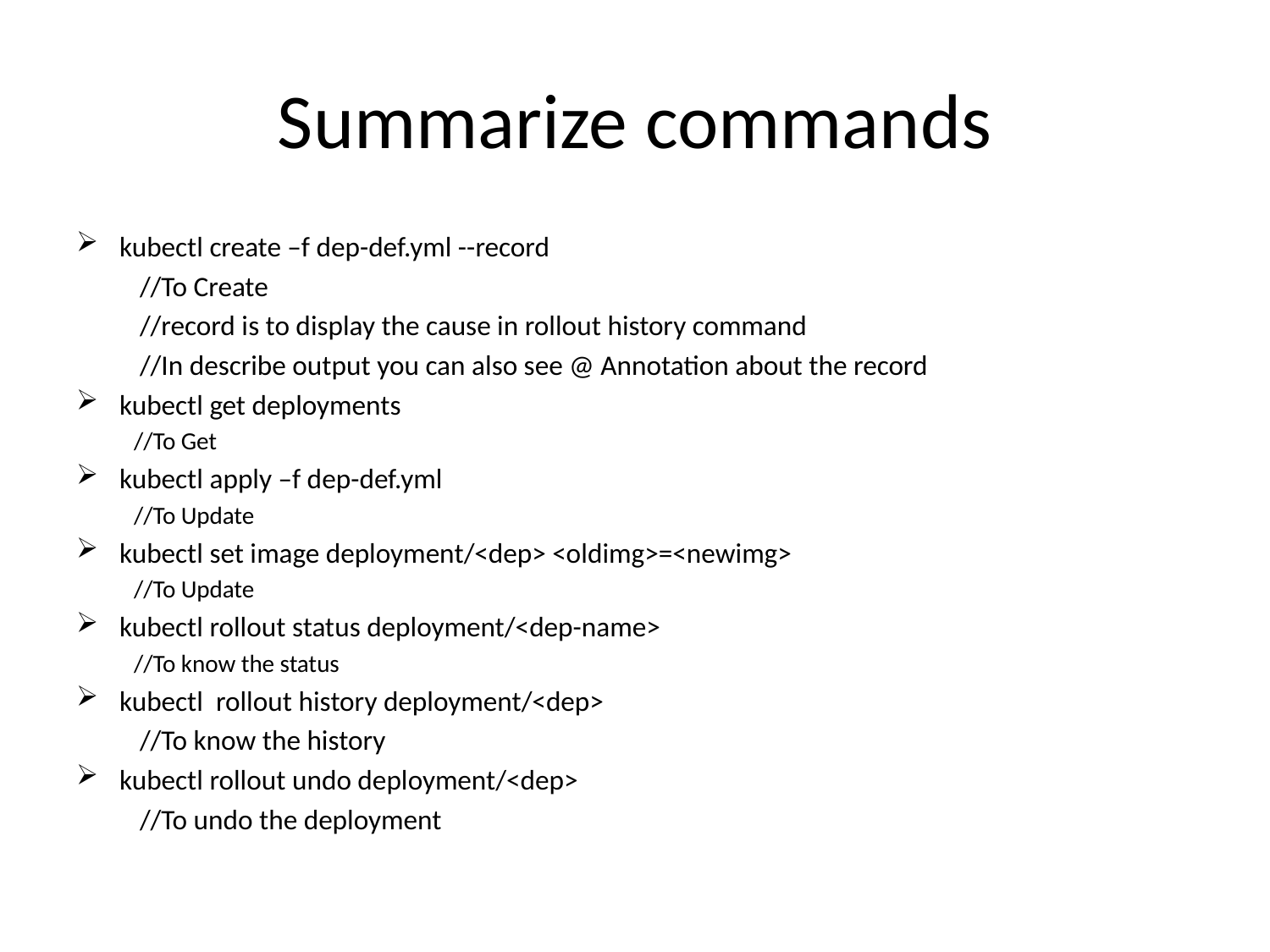

# Summarize commands
kubectl create –f dep-def.yml --record
	//To Create
	//record is to display the cause in rollout history command
	//In describe output you can also see @ Annotation about the record
kubectl get deployments
	//To Get
kubectl apply –f dep-def.yml
	//To Update
kubectl set image deployment/<dep> <oldimg>=<newimg>
	//To Update
kubectl rollout status deployment/<dep-name>
	//To know the status
kubectl  rollout history deployment/<dep>
	//To know the history
kubectl rollout undo deployment/<dep>
	//To undo the deployment